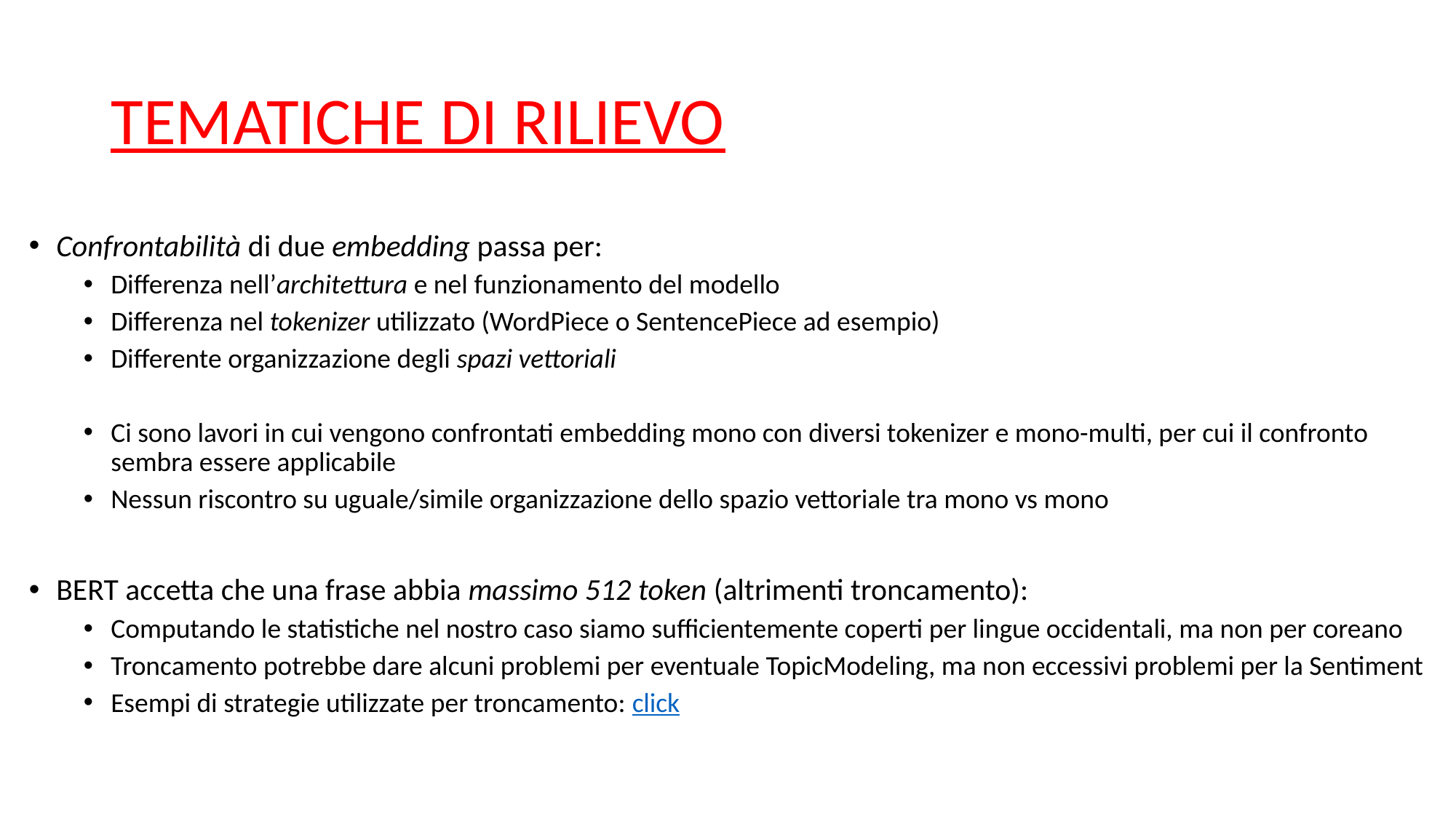

# TEMATICHE DI RILIEVO

Confrontabilità di due embedding passa per:
Differenza nell’architettura e nel funzionamento del modello
Differenza nel tokenizer utilizzato (WordPiece o SentencePiece ad esempio)
Differente organizzazione degli spazi vettoriali

Ci sono lavori in cui vengono confrontati embedding mono con diversi tokenizer e mono-multi, per cui il confronto sembra essere applicabile
Nessun riscontro su uguale/simile organizzazione dello spazio vettoriale tra mono vs mono

BERT accetta che una frase abbia massimo 512 token (altrimenti troncamento):
Computando le statistiche nel nostro caso siamo sufficientemente coperti per lingue occidentali, ma non per coreano
Troncamento potrebbe dare alcuni problemi per eventuale TopicModeling, ma non eccessivi problemi per la Sentiment
Esempi di strategie utilizzate per troncamento: click